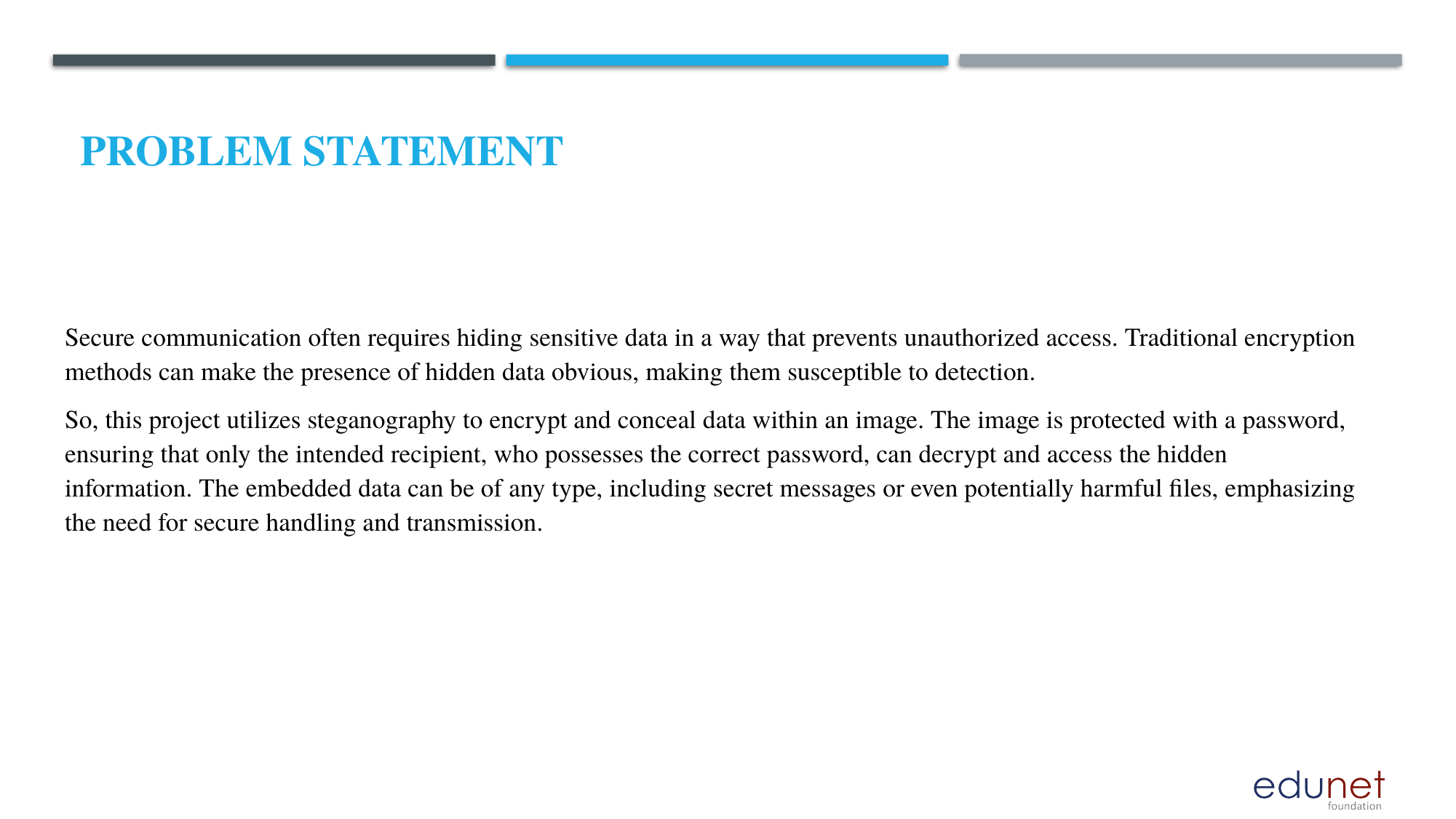

# Problem Statement
Secure communication often requires hiding sensitive data in a way that prevents unauthorized access. Traditional encryption methods can make the presence of hidden data obvious, making them susceptible to detection.
So, this project utilizes steganography to encrypt and conceal data within an image. The image is protected with a password, ensuring that only the intended recipient, who possesses the correct password, can decrypt and access the hidden information. The embedded data can be of any type, including secret messages or even potentially harmful files, emphasizing the need for secure handling and transmission.